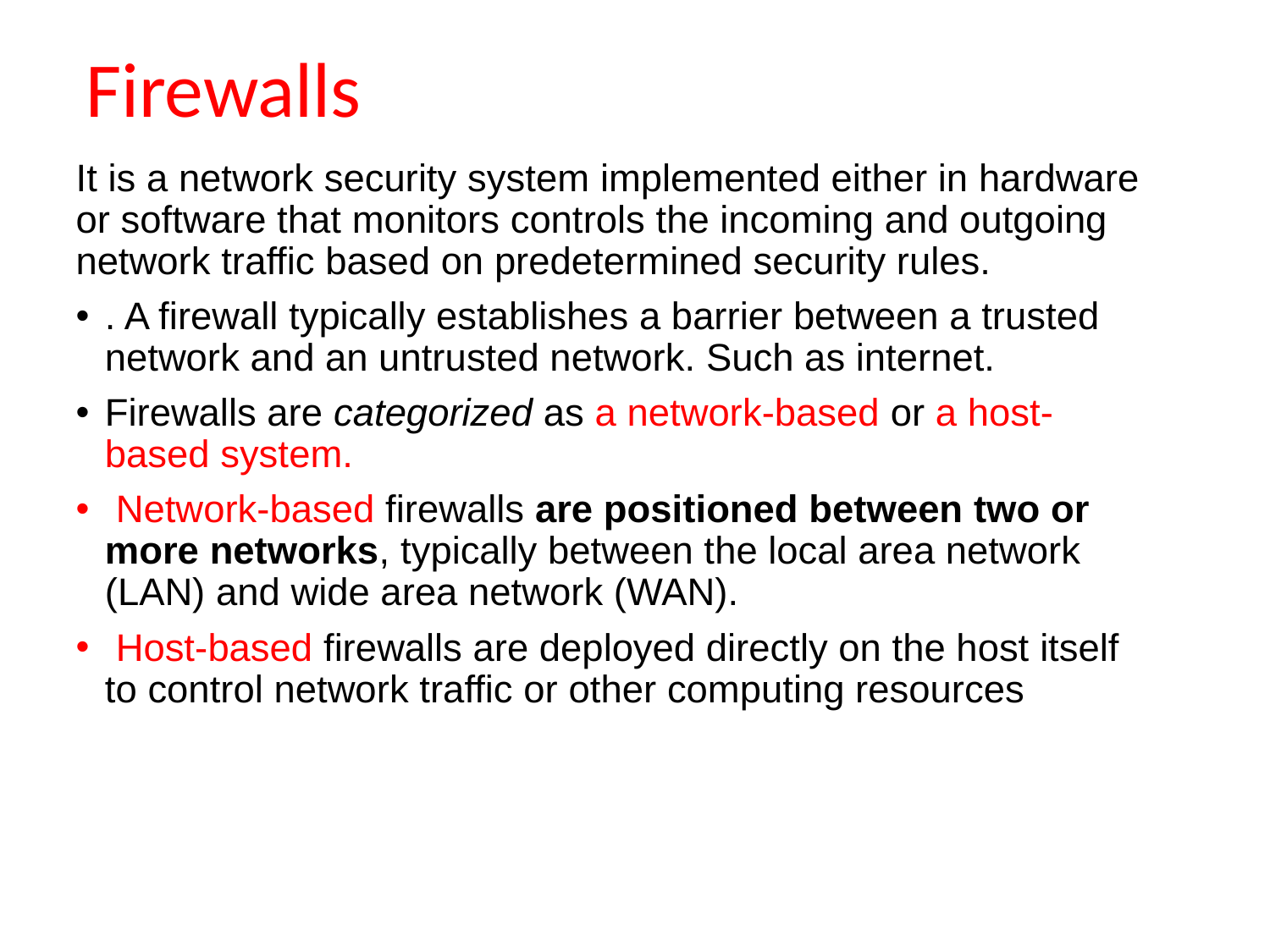

# Firewalls
It is a network security system implemented either in hardware or software that monitors controls the incoming and outgoing network traffic based on predetermined security rules.
. A firewall typically establishes a barrier between a trusted network and an untrusted network. Such as internet.
Firewalls are categorized as a network-based or a host-based system.
 Network-based firewalls are positioned between two or more networks, typically between the local area network (LAN) and wide area network (WAN).
 Host-based firewalls are deployed directly on the host itself to control network traffic or other computing resources